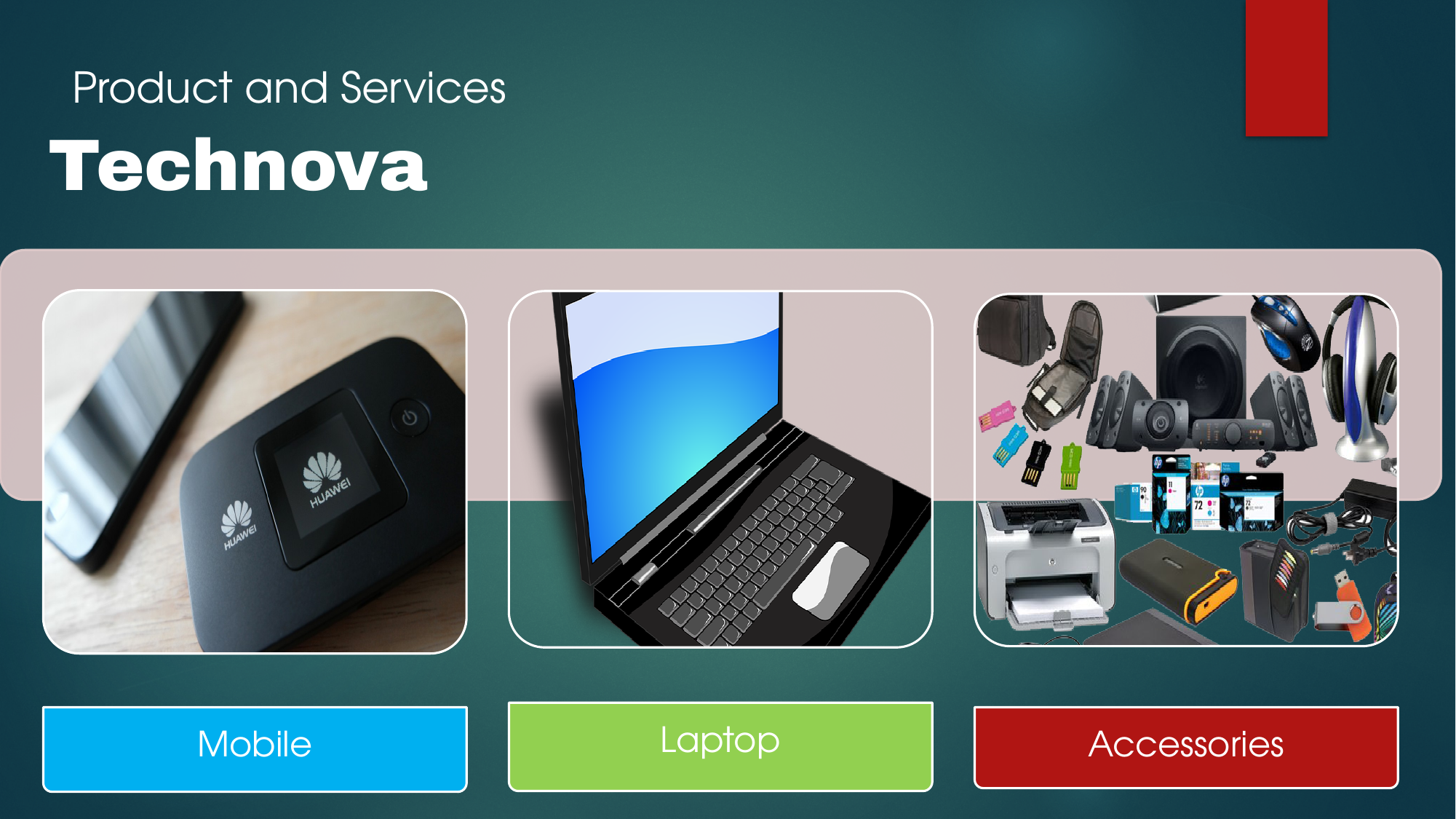

Product and Services
Technova
Mobile
Laptop
Accessories